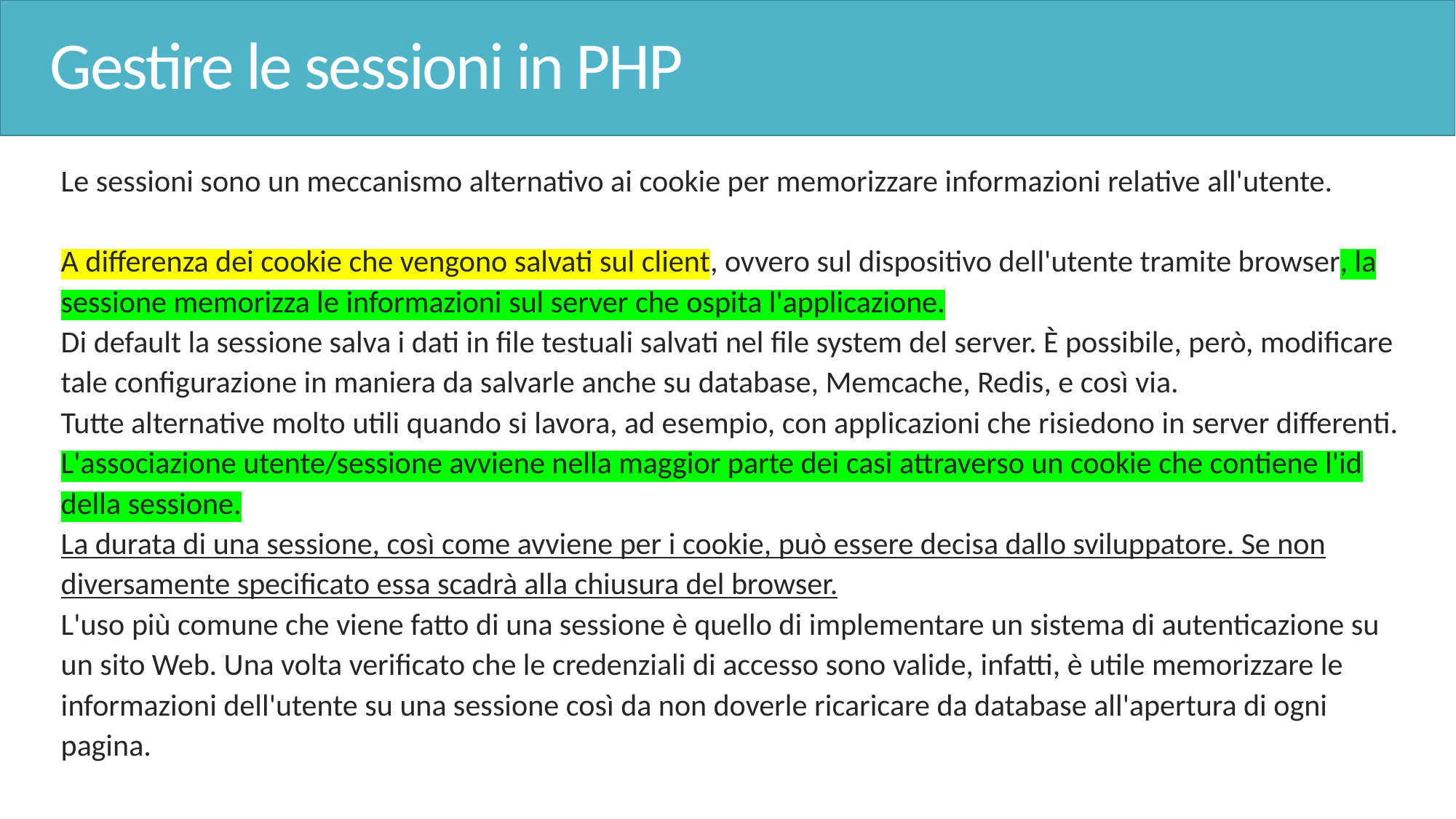

# Gestire le sessioni in PHP
Le sessioni sono un meccanismo alternativo ai cookie per memorizzare informazioni relative all'utente.
A differenza dei cookie che vengono salvati sul client, ovvero sul dispositivo dell'utente tramite browser, la sessione memorizza le informazioni sul server che ospita l'applicazione.
Di default la sessione salva i dati in file testuali salvati nel file system del server. È possibile, però, modificare tale configurazione in maniera da salvarle anche su database, Memcache, Redis, e così via.
Tutte alternative molto utili quando si lavora, ad esempio, con applicazioni che risiedono in server differenti.
L'associazione utente/sessione avviene nella maggior parte dei casi attraverso un cookie che contiene l'id della sessione.
La durata di una sessione, così come avviene per i cookie, può essere decisa dallo sviluppatore. Se non diversamente specificato essa scadrà alla chiusura del browser.
L'uso più comune che viene fatto di una sessione è quello di implementare un sistema di autenticazione su un sito Web. Una volta verificato che le credenziali di accesso sono valide, infatti, è utile memorizzare le informazioni dell'utente su una sessione così da non doverle ricaricare da database all'apertura di ogni pagina.